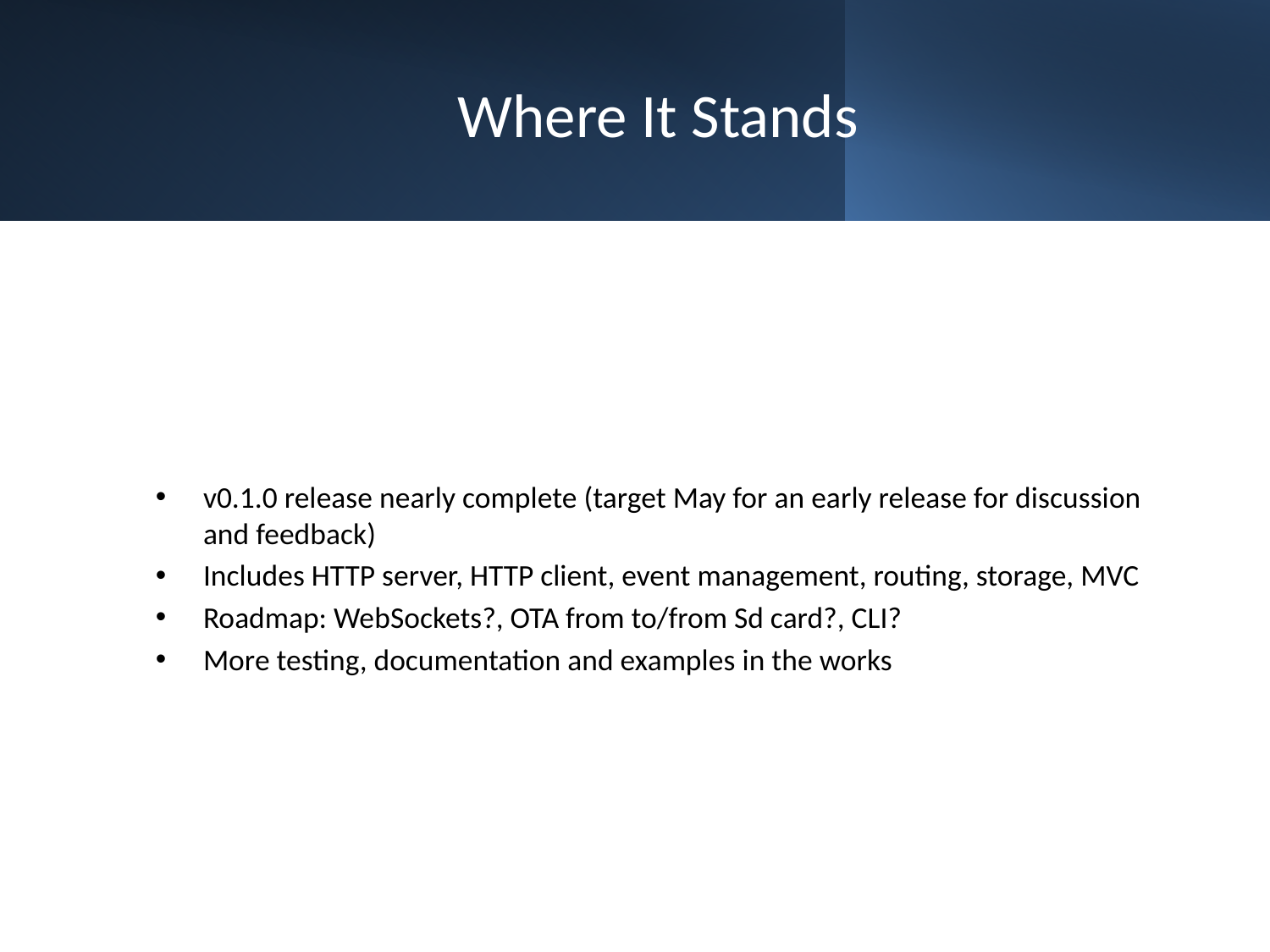

# Where It Stands
v0.1.0 release nearly complete (target May for an early release for discussion and feedback)
Includes HTTP server, HTTP client, event management, routing, storage, MVC
Roadmap: WebSockets?, OTA from to/from Sd card?, CLI?
More testing, documentation and examples in the works